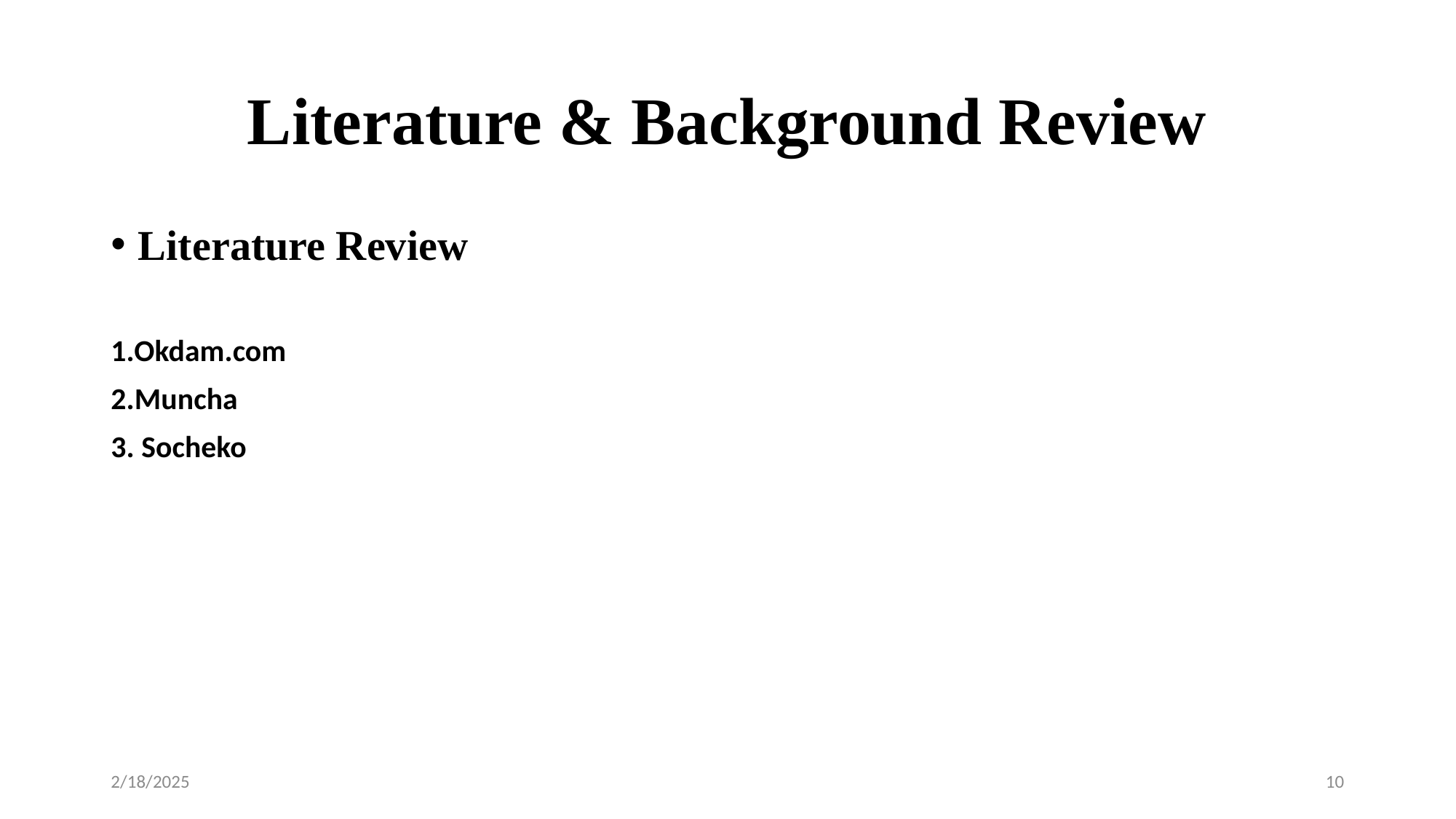

# Literature & Background Review
Literature Review
1.Okdam.com
2.Muncha
3. Socheko

2/18/2025
10